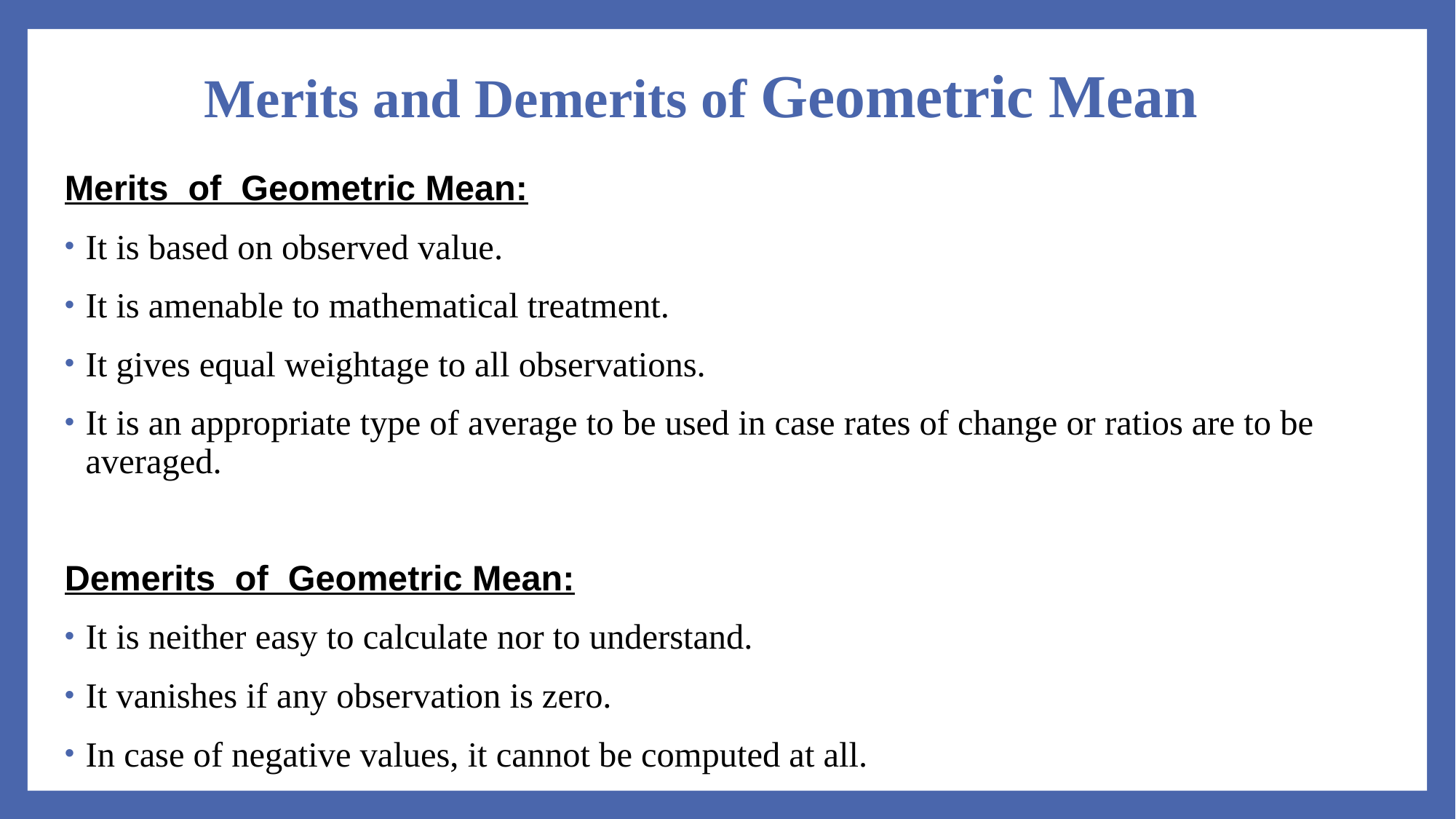

Merits and Demerits of Geometric Mean
Merits  of  Geometric Mean:
It is based on observed value.
It is amenable to mathematical treatment.
It gives equal weightage to all observations.
It is an appropriate type of average to be used in case rates of change or ratios are to be averaged.

Demerits  of  Geometric Mean:
It is neither easy to calculate nor to understand.
It vanishes if any observation is zero.
In case of negative values, it cannot be computed at all.